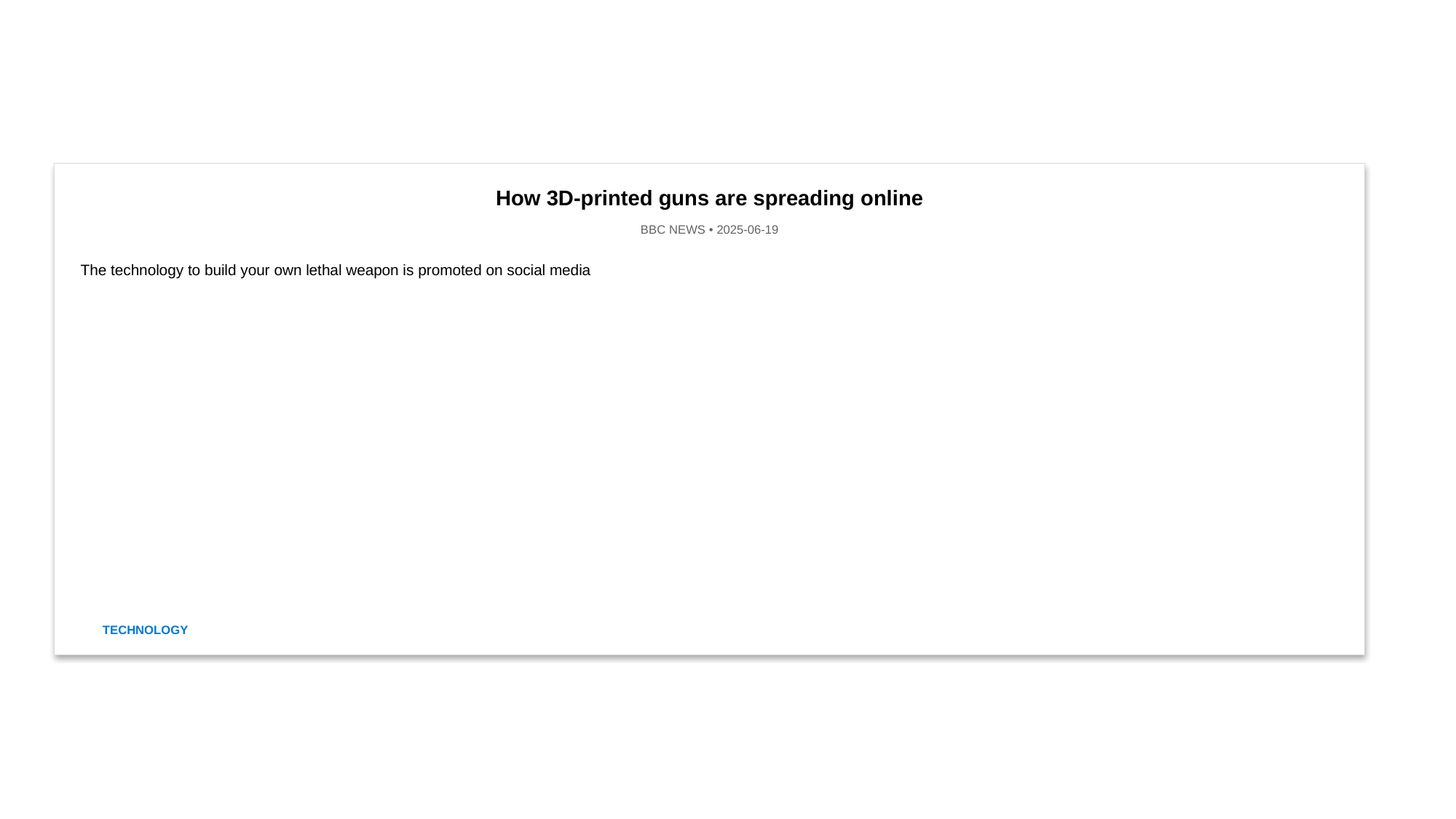

How 3D-printed guns are spreading online
BBC NEWS • 2025-06-19
The technology to build your own lethal weapon is promoted on social media
TECHNOLOGY